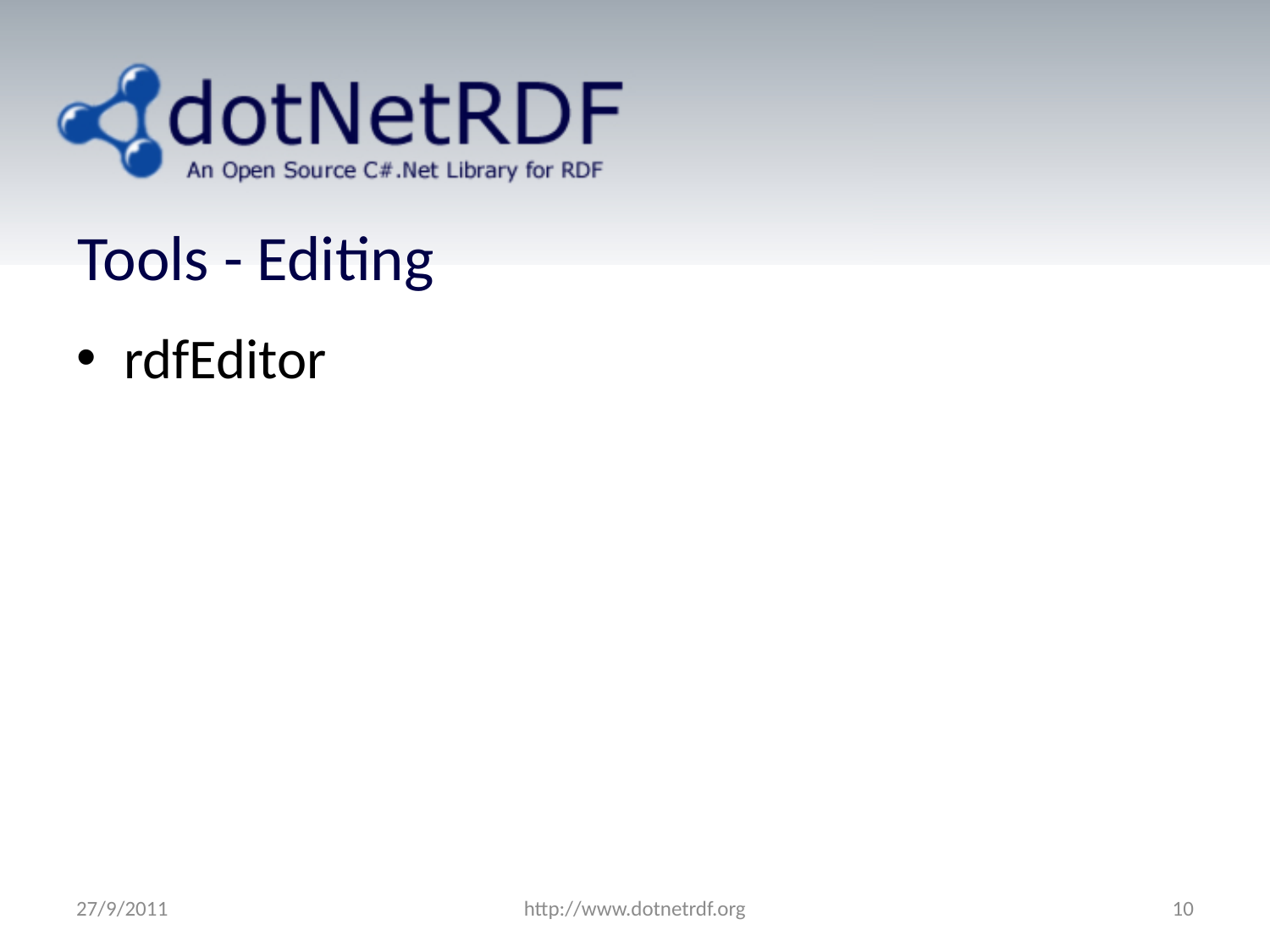

# Tools - Editing
rdfEditor
27/9/2011
http://www.dotnetrdf.org
10